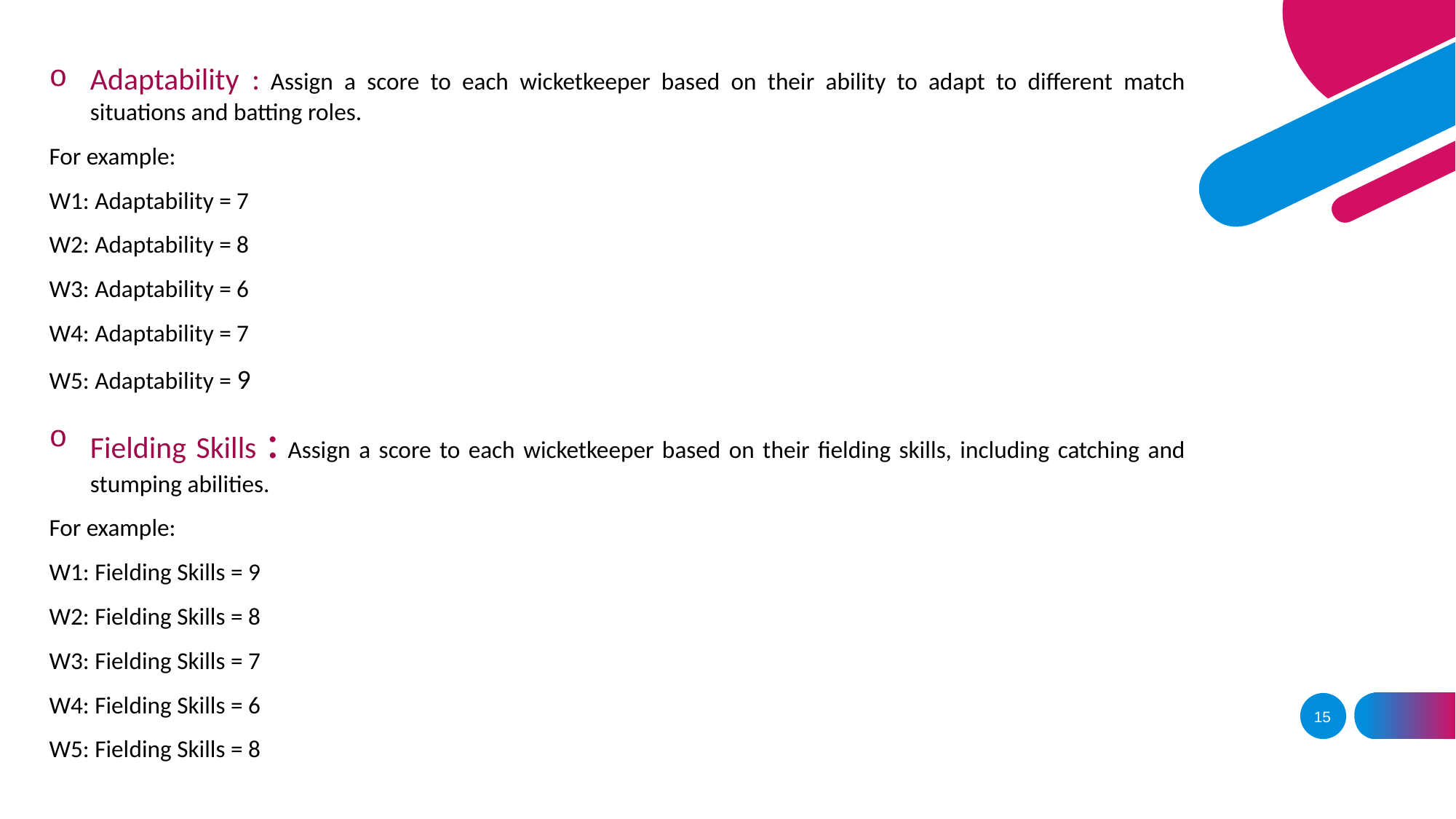

Adaptability : Assign a score to each wicketkeeper based on their ability to adapt to different match situations and batting roles.
For example:
W1: Adaptability = 7
W2: Adaptability = 8
W3: Adaptability = 6
W4: Adaptability = 7
W5: Adaptability = 9
Fielding Skills : Assign a score to each wicketkeeper based on their fielding skills, including catching and stumping abilities.
For example:
W1: Fielding Skills = 9
W2: Fielding Skills = 8
W3: Fielding Skills = 7
W4: Fielding Skills = 6
W5: Fielding Skills = 8
15
-